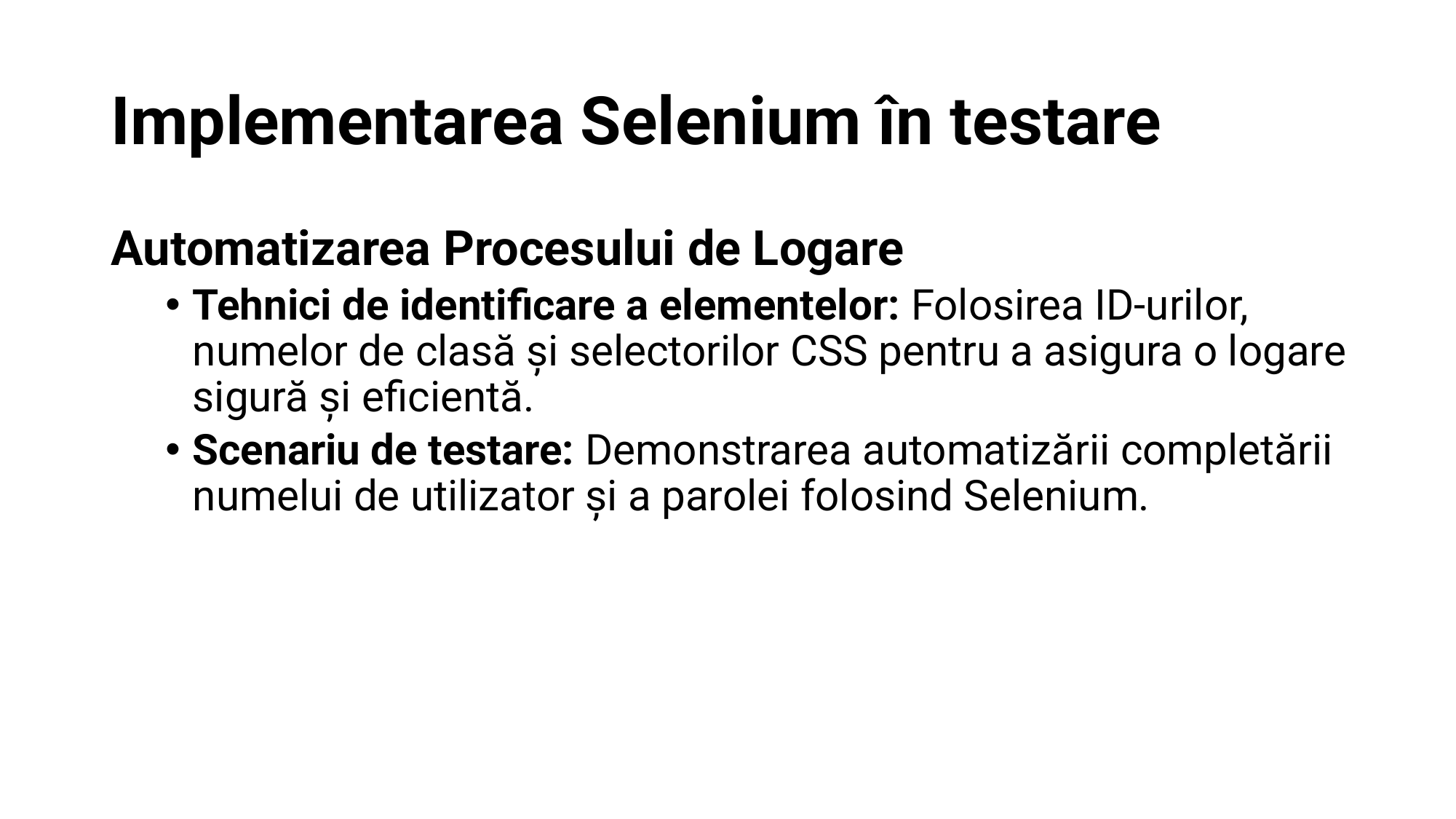

# Implementarea Selenium în testare
Automatizarea Procesului de Logare
Tehnici de identificare a elementelor: Folosirea ID-urilor, numelor de clasă și selectorilor CSS pentru a asigura o logare sigură și eficientă.
Scenariu de testare: Demonstrarea automatizării completării numelui de utilizator și a parolei folosind Selenium.